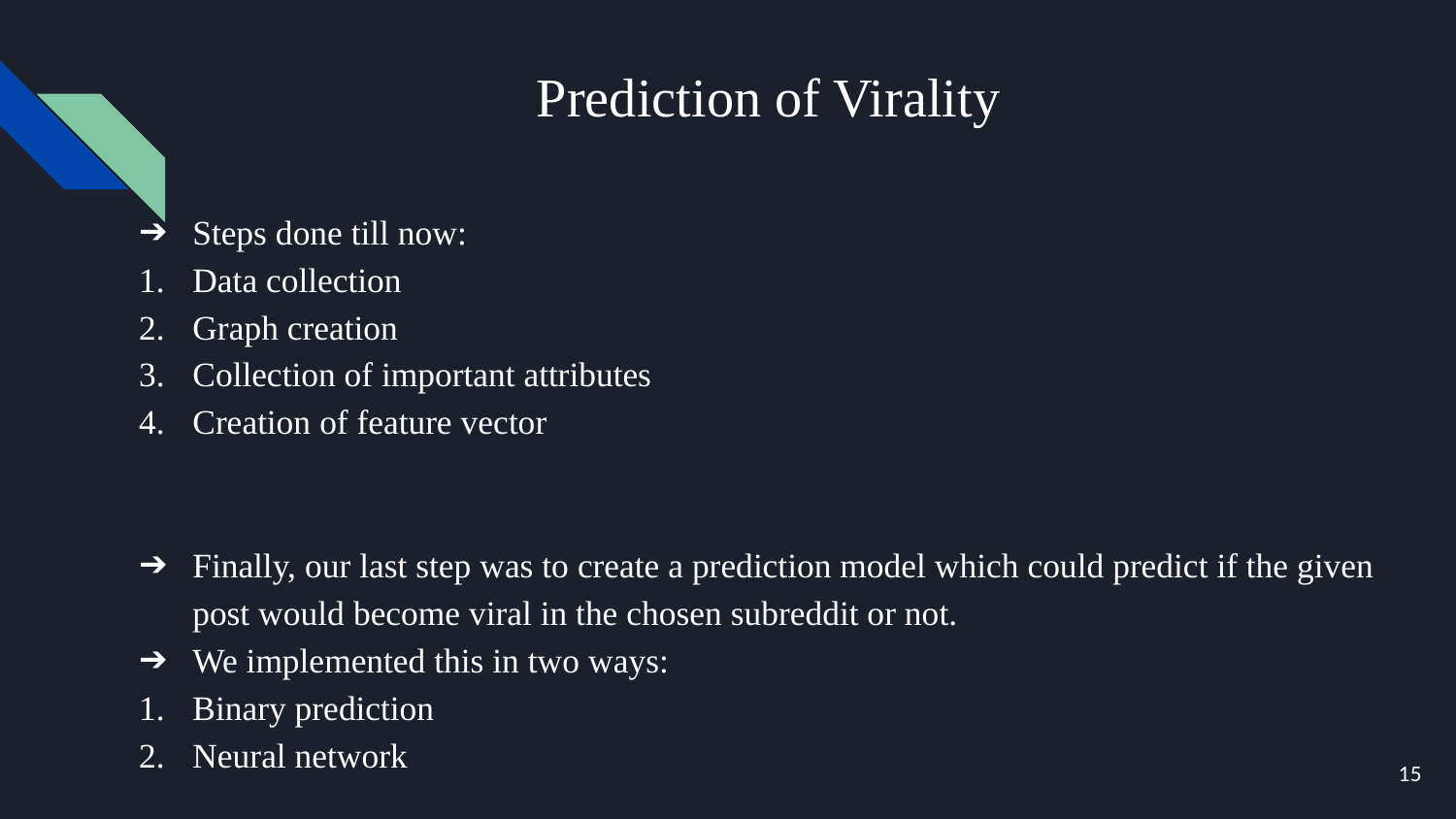

# Prediction of Virality
Steps done till now:
Data collection
Graph creation
Collection of important attributes
Creation of feature vector

Finally, our last step was to create a prediction model which could predict if the given post would become viral in the chosen subreddit or not.
We implemented this in two ways:
Binary prediction
Neural network
15